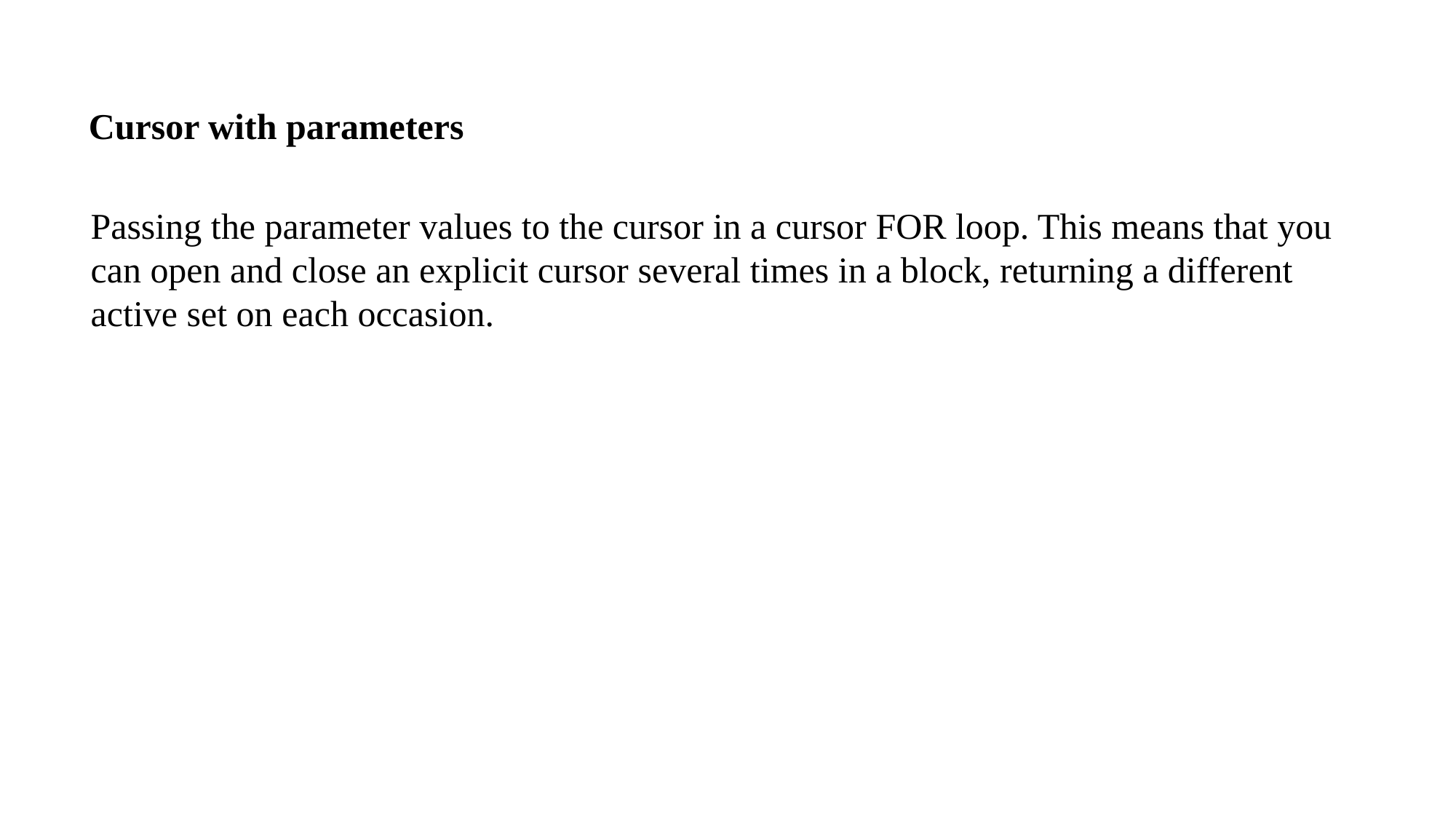

Cursor with parameters
Passing the parameter values to the cursor in a cursor FOR loop. This means that you can open and close an explicit cursor several times in a block, returning a different active set on each occasion.